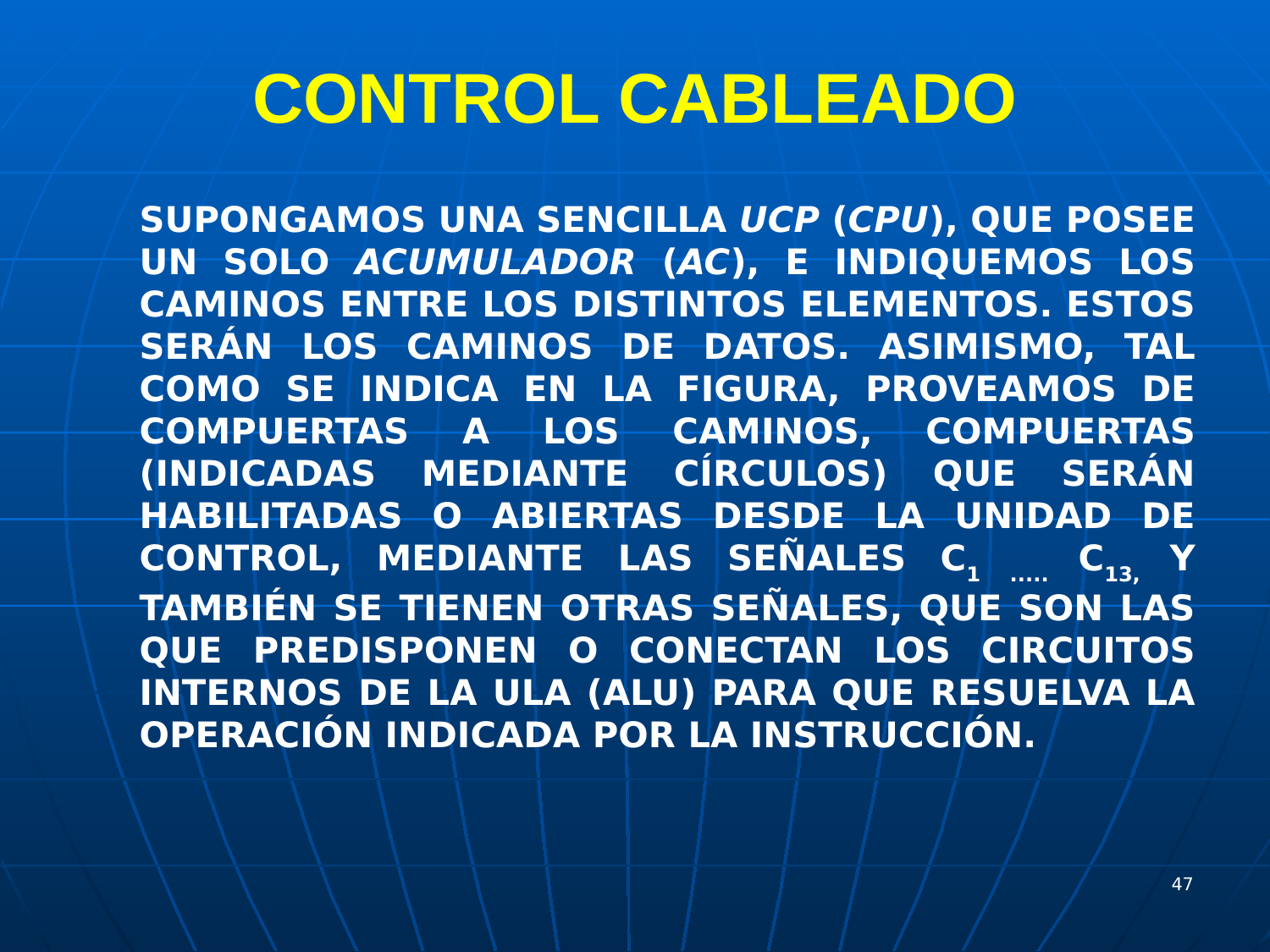

# CONTROL CABLEADO
Supongamos una sencilla UCP (CPU), que posee un solo acumulador (AC), e indiquemos los caminos entre los distintos elementos. Estos serán los caminos de datos. Asimismo, tal como se indica en la figura, proveamos de compuertas a los caminos, compuertas (indicadas mediante círculos) que serán habilitadas o abiertas desde la unidad de control, mediante las señales C1 ..... C13, y también se tienen otras señales, que son las que predisponen o conectan los circuitos internos de la ULA (ALU) para que resuelva la operación indicada por la instrucción.
47